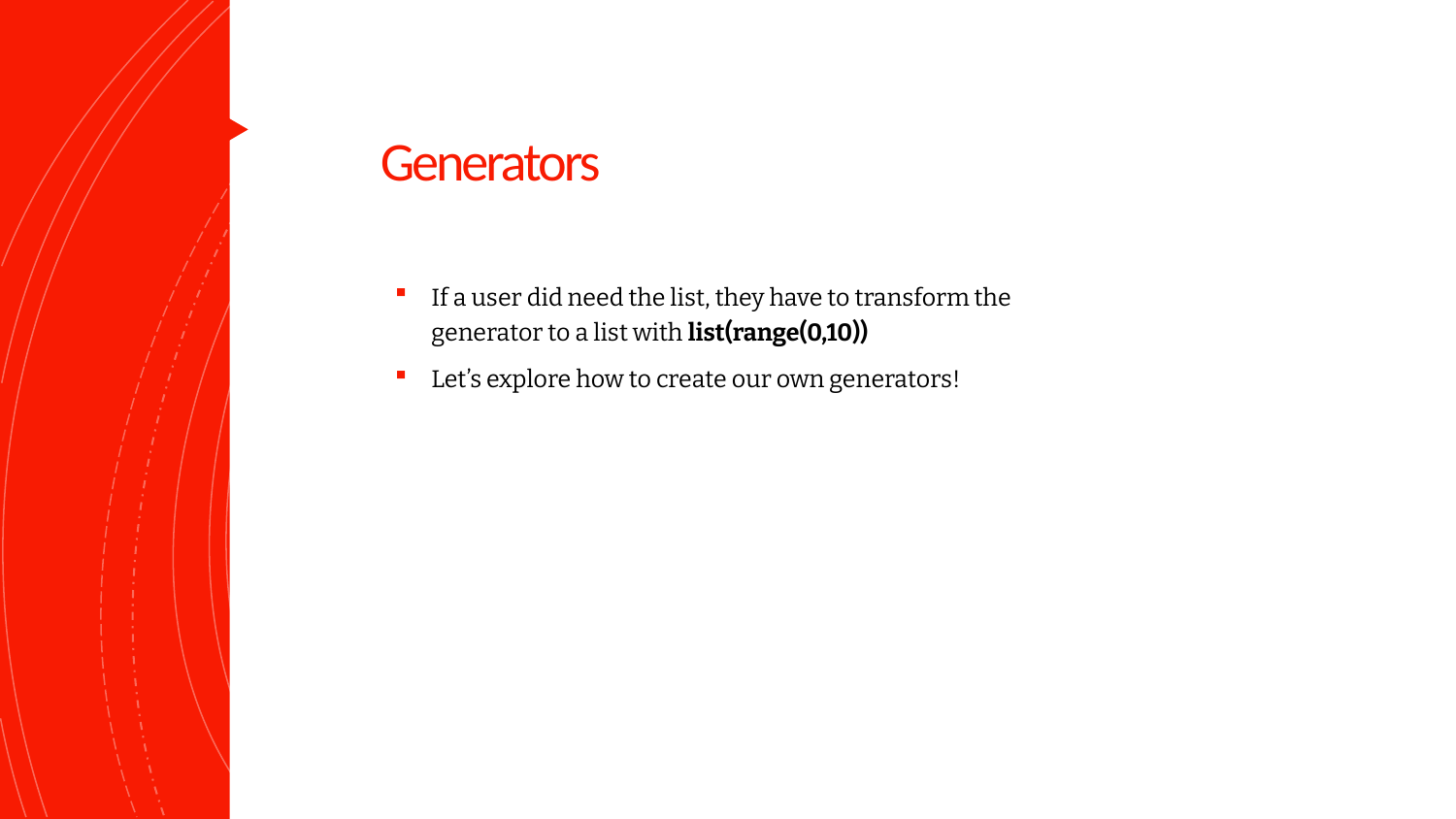

# Generators

If a user did need the list, they have to transform the generator to a list with list(range(0,10))
Let’s explore how to create our own generators!